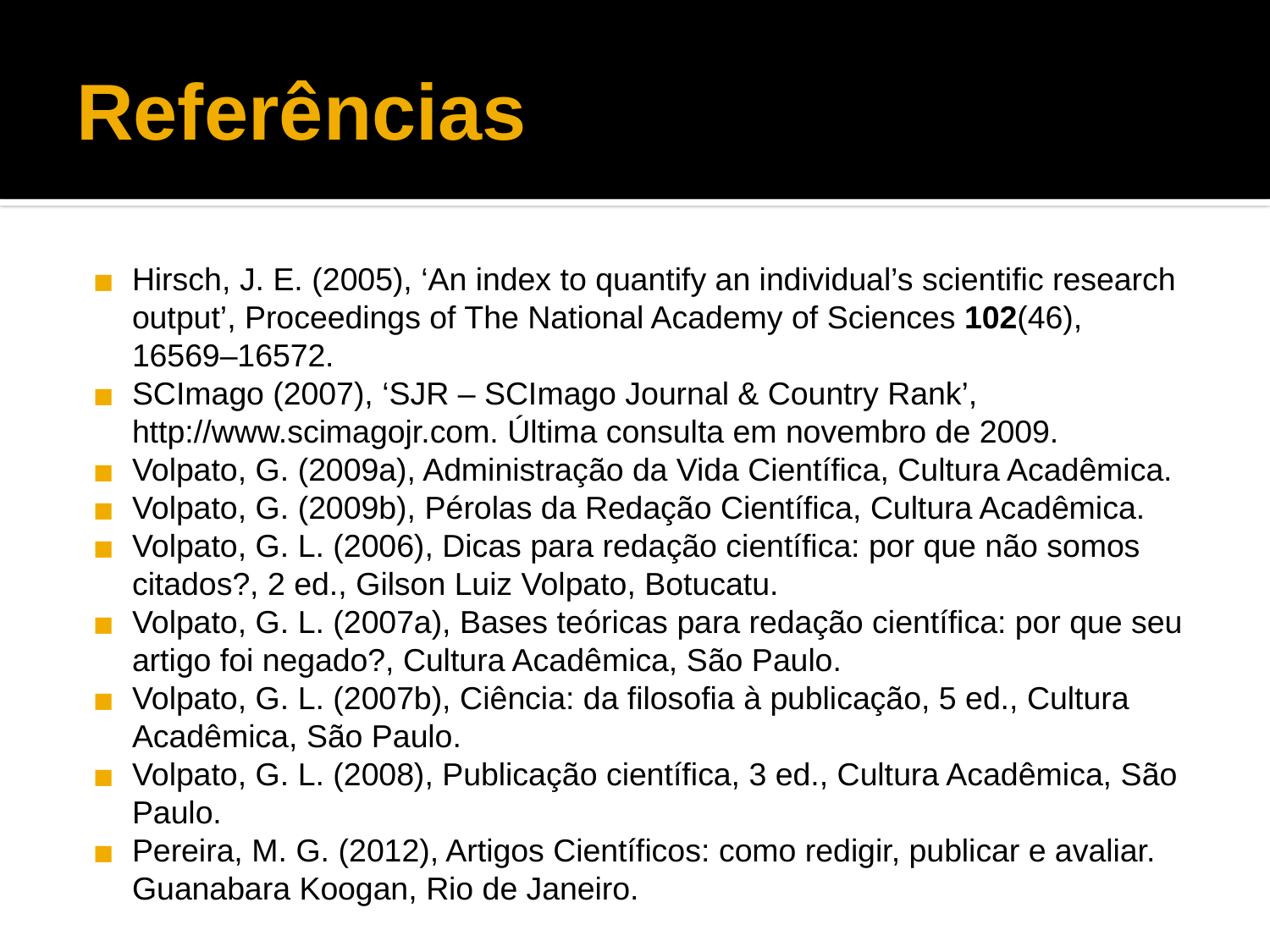

Referências
Hirsch, J. E. (2005), ‘An index to quantify an individual’s scientific research output’, Proceedings of The National Academy of Sciences 102(46), 16569–16572.
SCImago (2007), ‘SJR – SCImago Journal & Country Rank’, http://www.scimagojr.com. Última consulta em novembro de 2009.
Volpato, G. (2009a), Administração da Vida Científica, Cultura Acadêmica.
Volpato, G. (2009b), Pérolas da Redação Científica, Cultura Acadêmica.
Volpato, G. L. (2006), Dicas para redação científica: por que não somos citados?, 2 ed., Gilson Luiz Volpato, Botucatu.
Volpato, G. L. (2007a), Bases teóricas para redação científica: por que seu artigo foi negado?, Cultura Acadêmica, São Paulo.
Volpato, G. L. (2007b), Ciência: da filosofia à publicação, 5 ed., Cultura Acadêmica, São Paulo.
Volpato, G. L. (2008), Publicação científica, 3 ed., Cultura Acadêmica, São Paulo.
Pereira, M. G. (2012), Artigos Científicos: como redigir, publicar e avaliar. Guanabara Koogan, Rio de Janeiro.